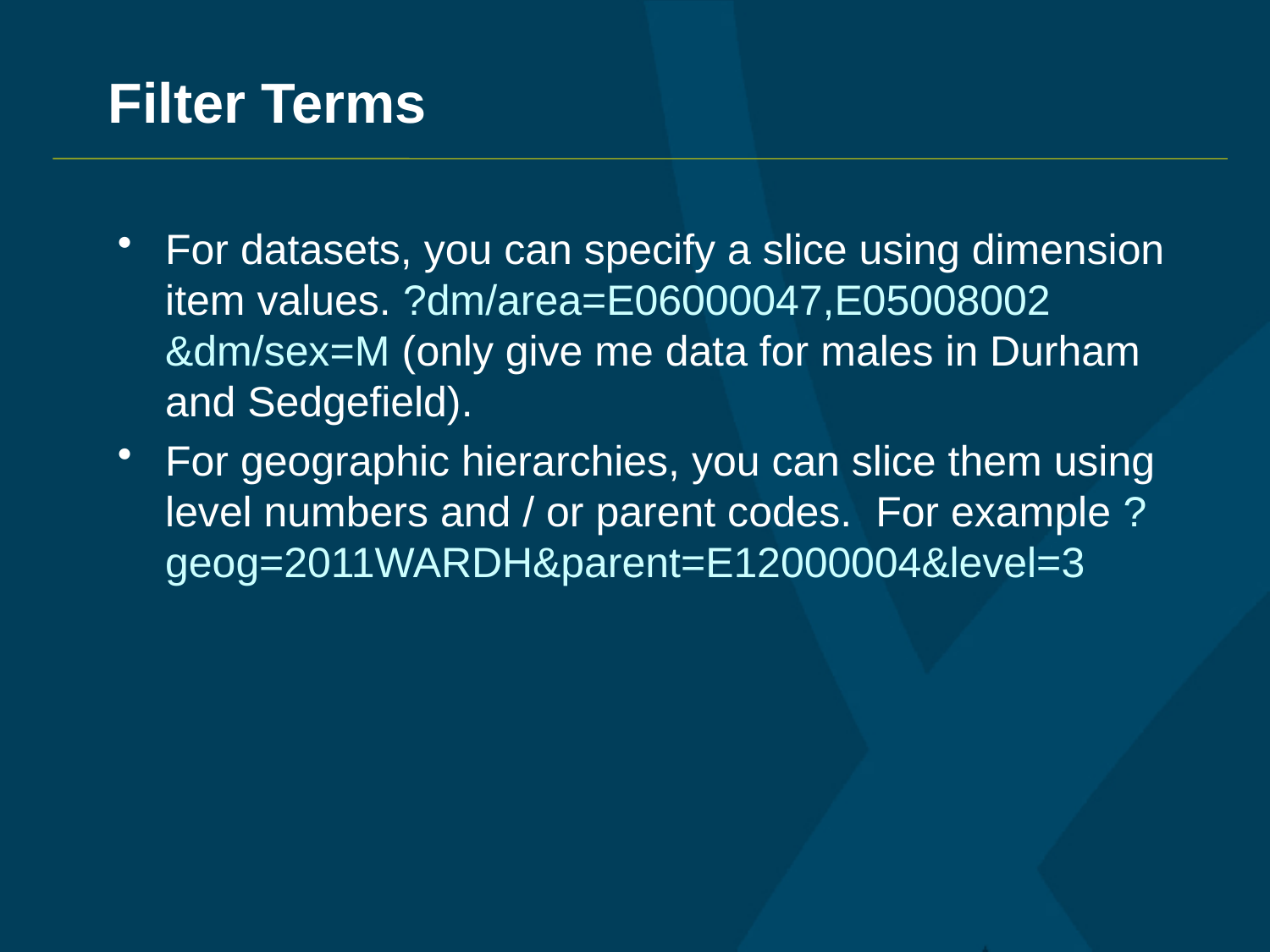

# Filter Terms
For datasets, you can specify a slice using dimension item values. ?dm/area=E06000047,E05008002 &dm/sex=M (only give me data for males in Durham and Sedgefield).
For geographic hierarchies, you can slice them using level numbers and / or parent codes.  For example ?geog=2011WARDH&parent=E12000004&level=3